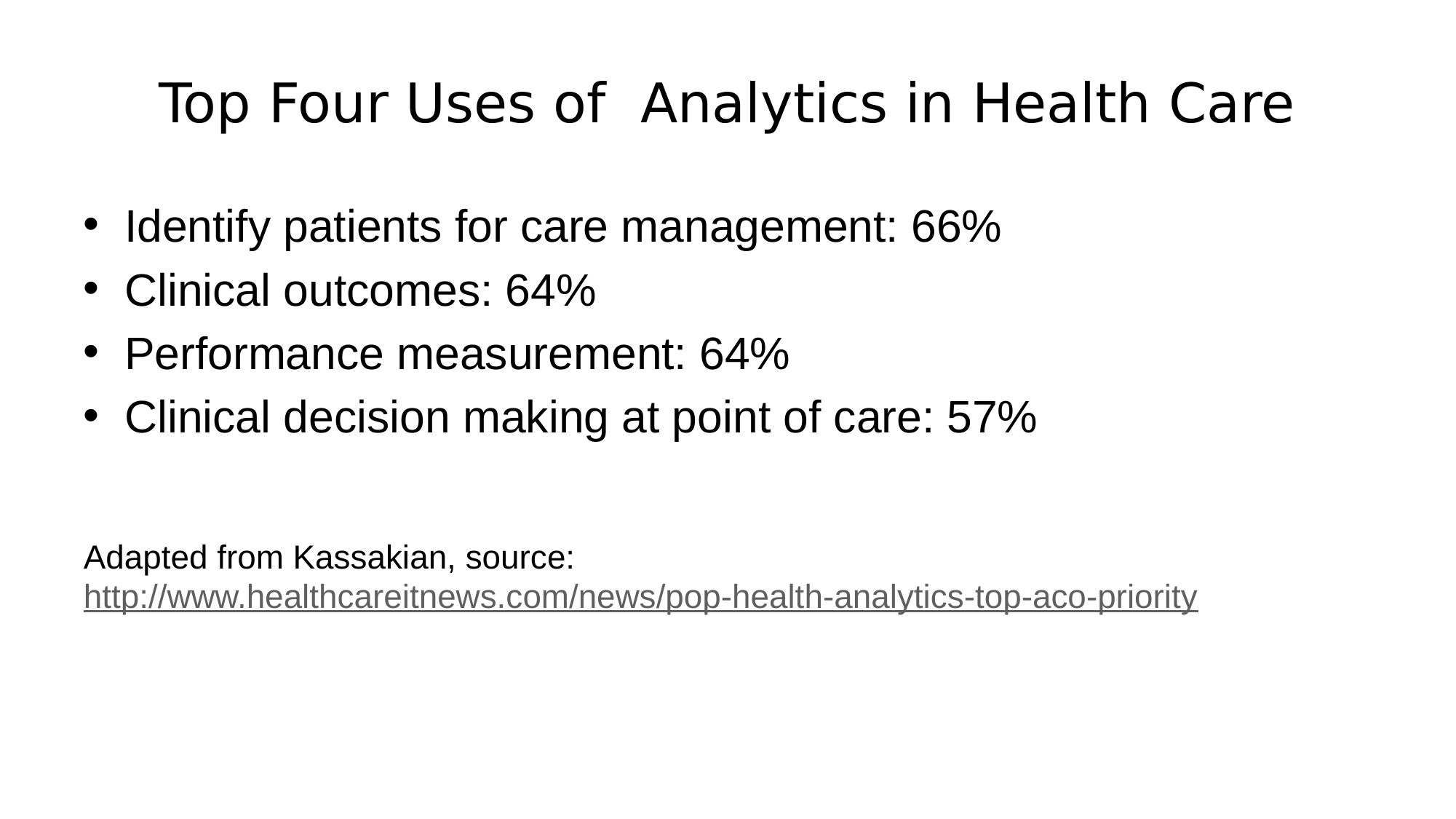

# Top Four Uses of  Analytics in Health Care
Identify patients for care management: 66%
Clinical outcomes: 64%
Performance measurement: 64%
Clinical decision making at point of care: 57%
Adapted from Kassakian, source: http://www.healthcareitnews.com/news/pop-health-analytics-top-aco-priority